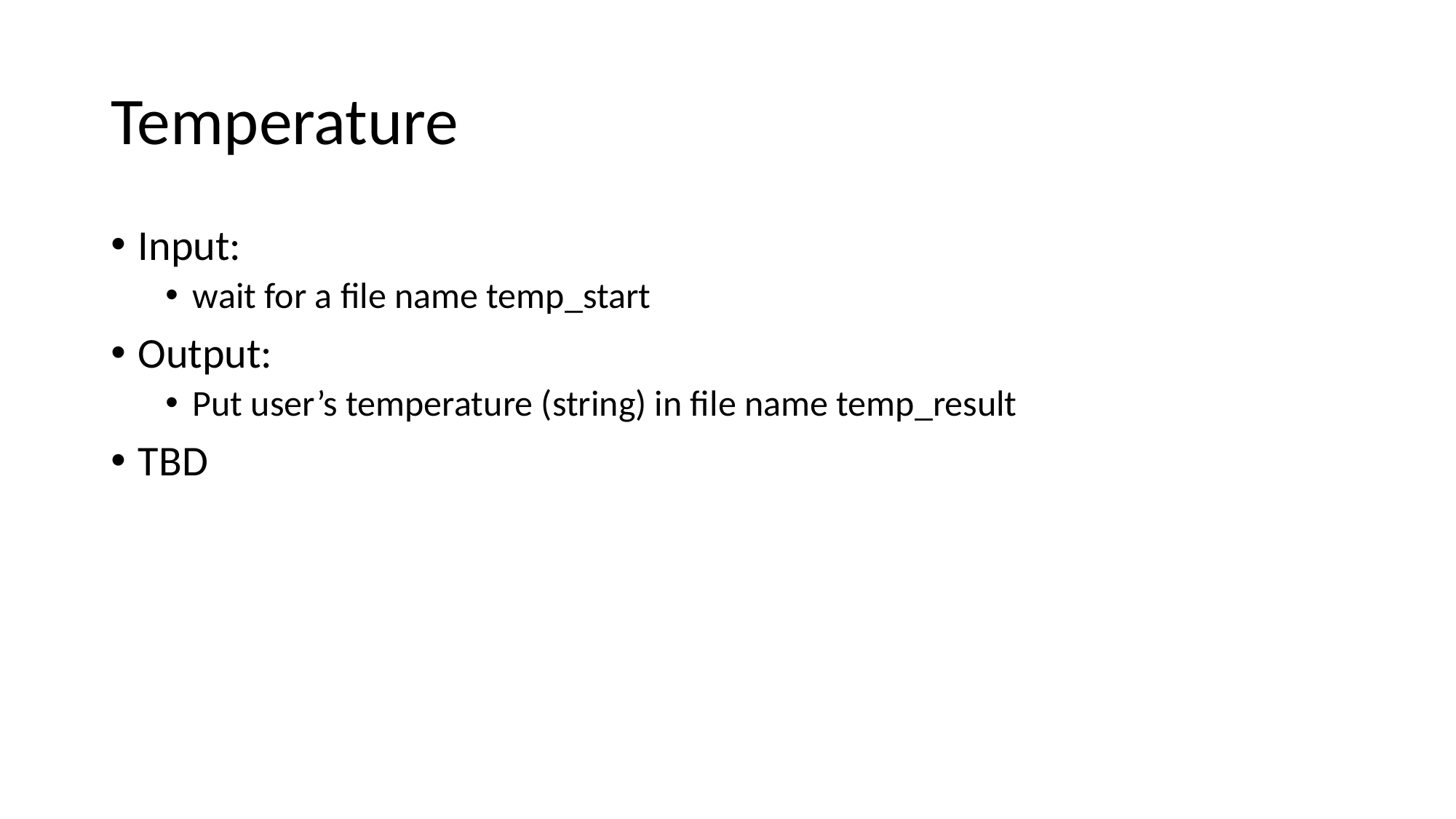

# Temperature
Input:
wait for a file name temp_start
Output:
Put user’s temperature (string) in file name temp_result
TBD